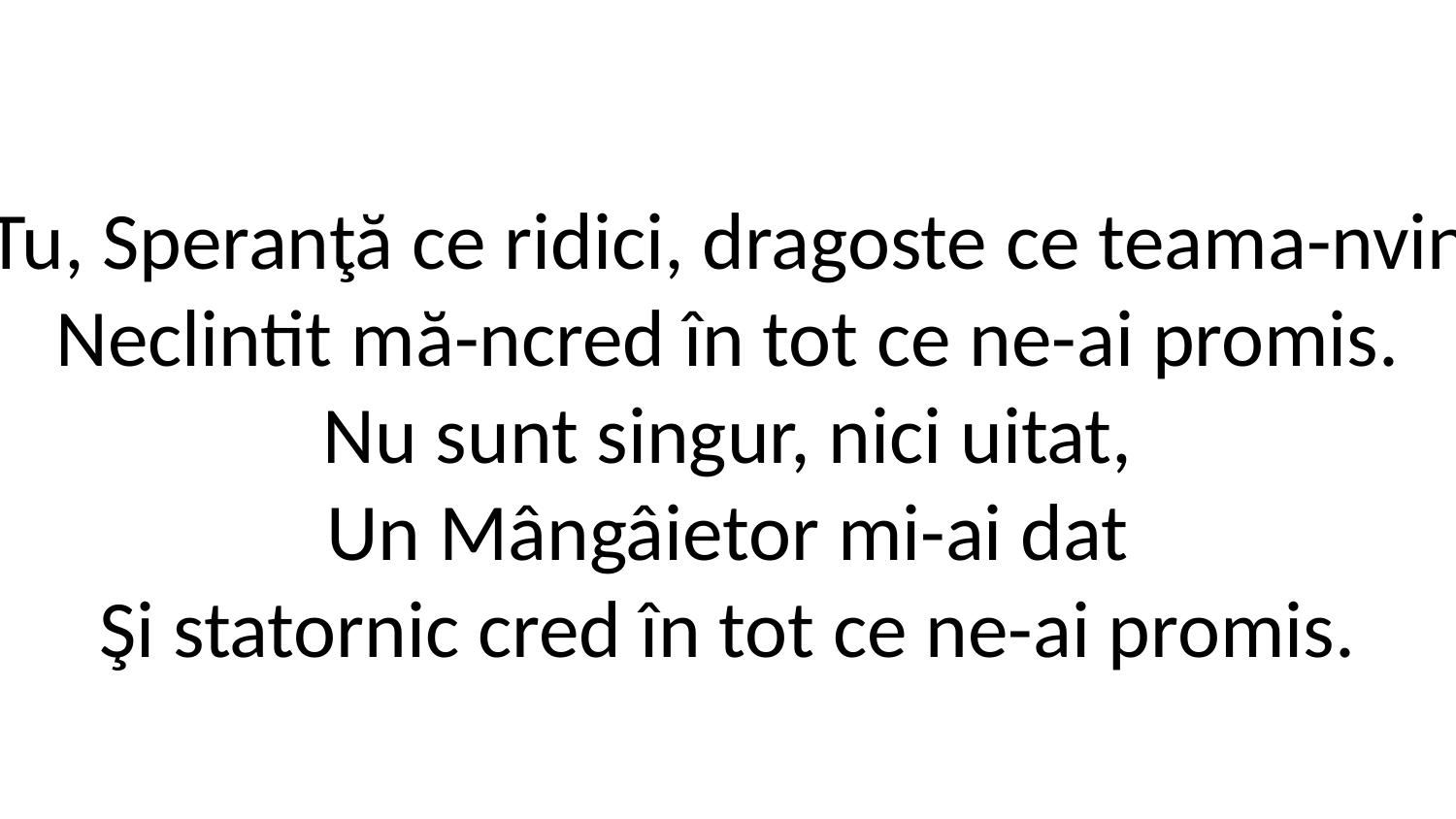

4. Tu, Speranţă ce ridici, dragoste ce teama-nvingi,
Neclintit mă-ncred în tot ce ne-ai promis.
Nu sunt singur, nici uitat,
Un Mângâietor mi-ai dat
Şi statornic cred în tot ce ne-ai promis.